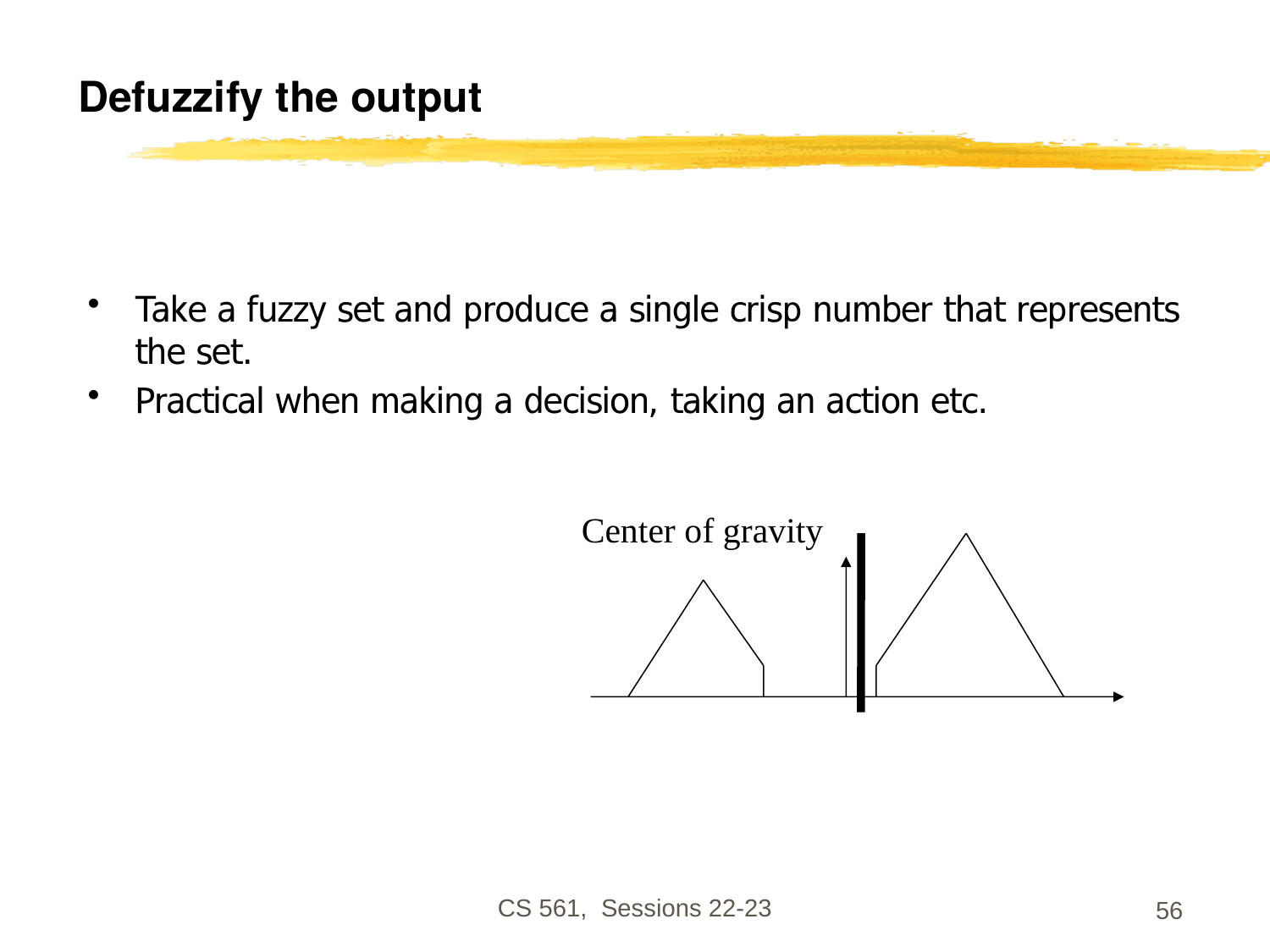

# Defuzzify the output
Take a fuzzy set and produce a single crisp number that represents the set.
Practical when making a decision, taking an action etc.

Center of gravity

CS 561,  Sessions 22-23
56